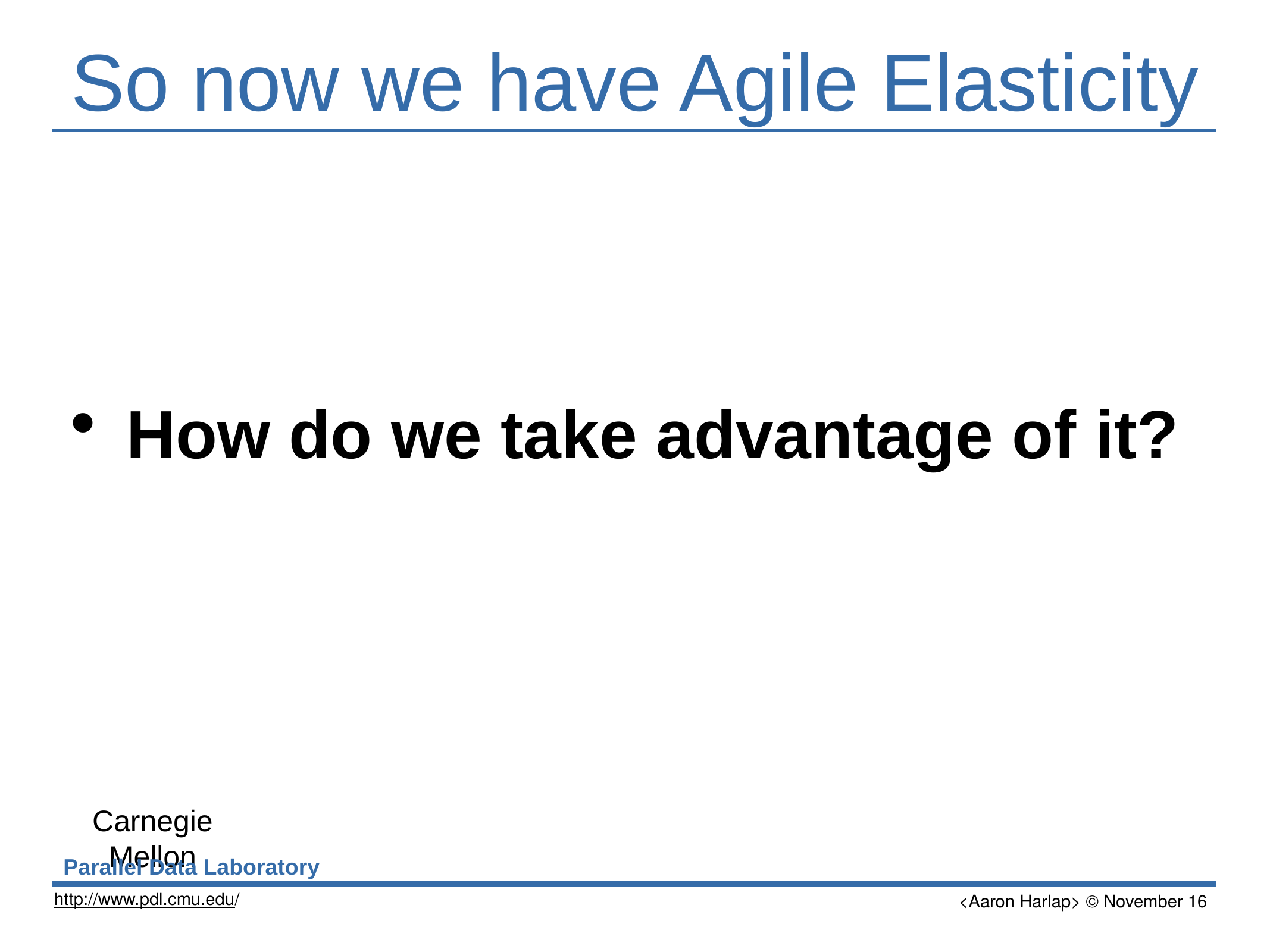

# So now we have Agile Elasticity
How do we take advantage of it?
19